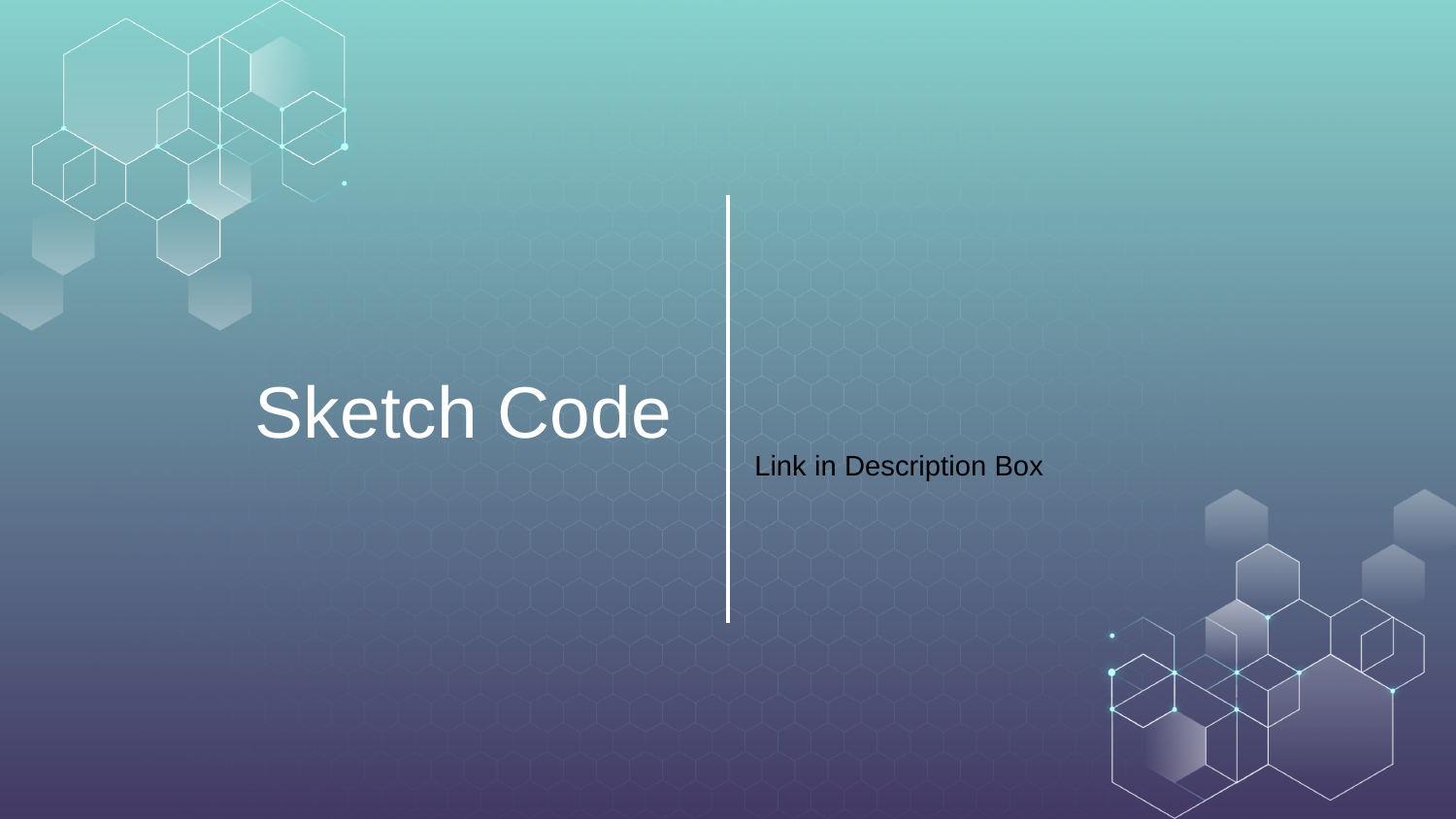

# Sketch Code
Link in Description Box